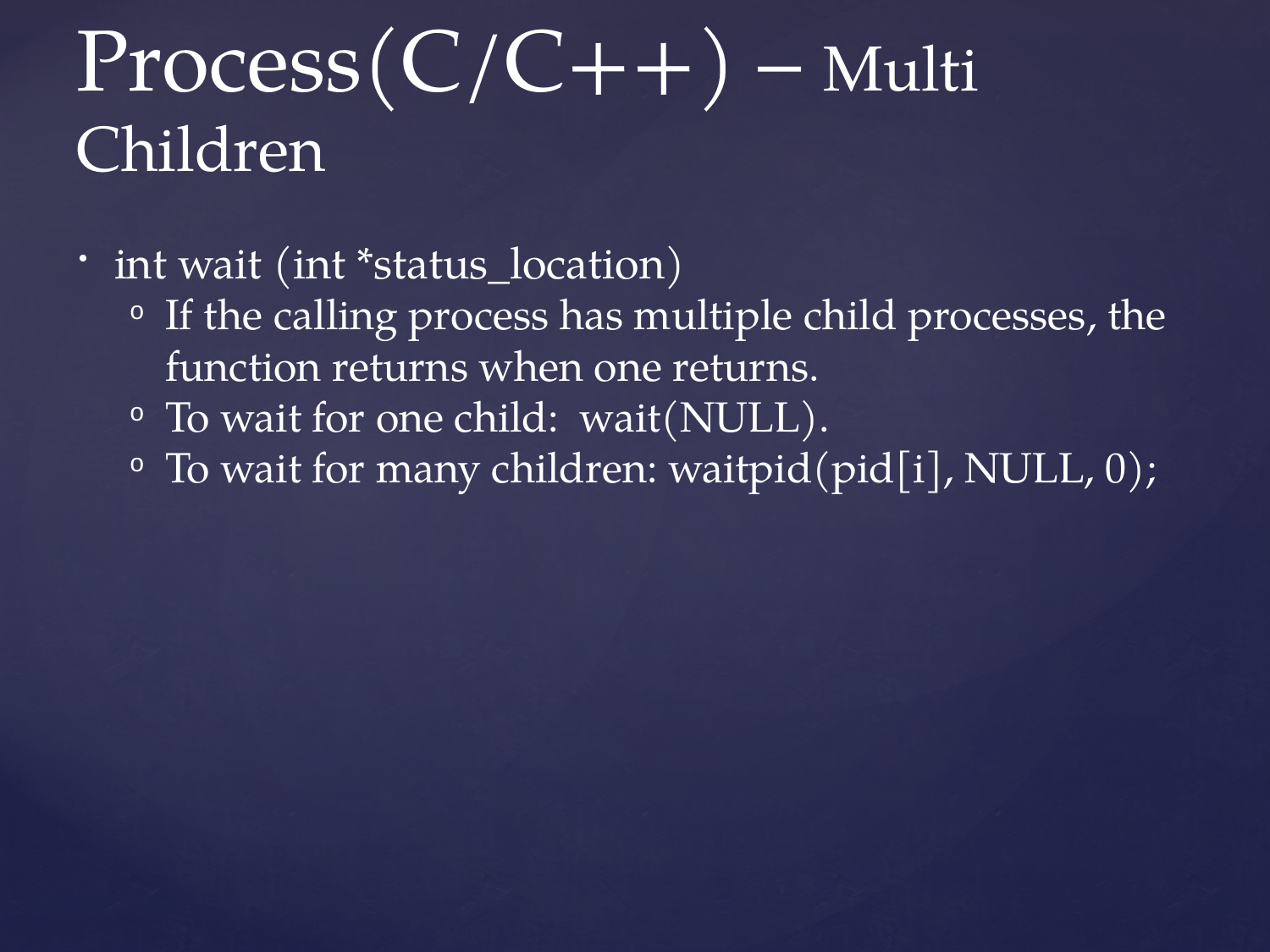

# Process(C/C++) – Multi Children
int wait (int *status_location)
If the calling process has multiple child processes, the function returns when one returns.
To wait for one child:  wait(NULL).
To wait for many children: waitpid(pid[i], NULL, 0);